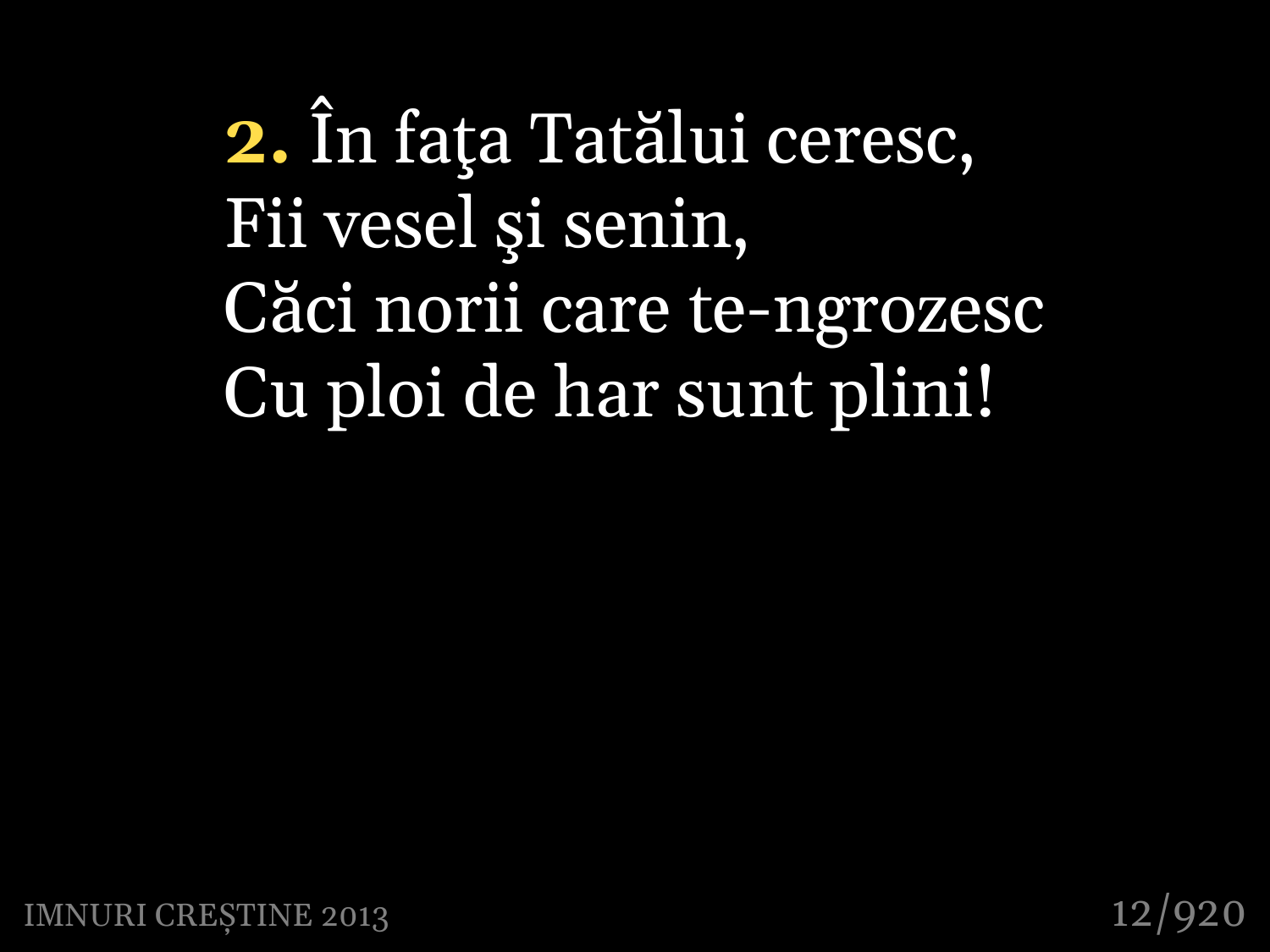

2. În faţa Tatălui ceresc,
Fii vesel şi senin,
Căci norii care te-ngrozesc
Cu ploi de har sunt plini!
12/920
IMNURI CREȘTINE 2013